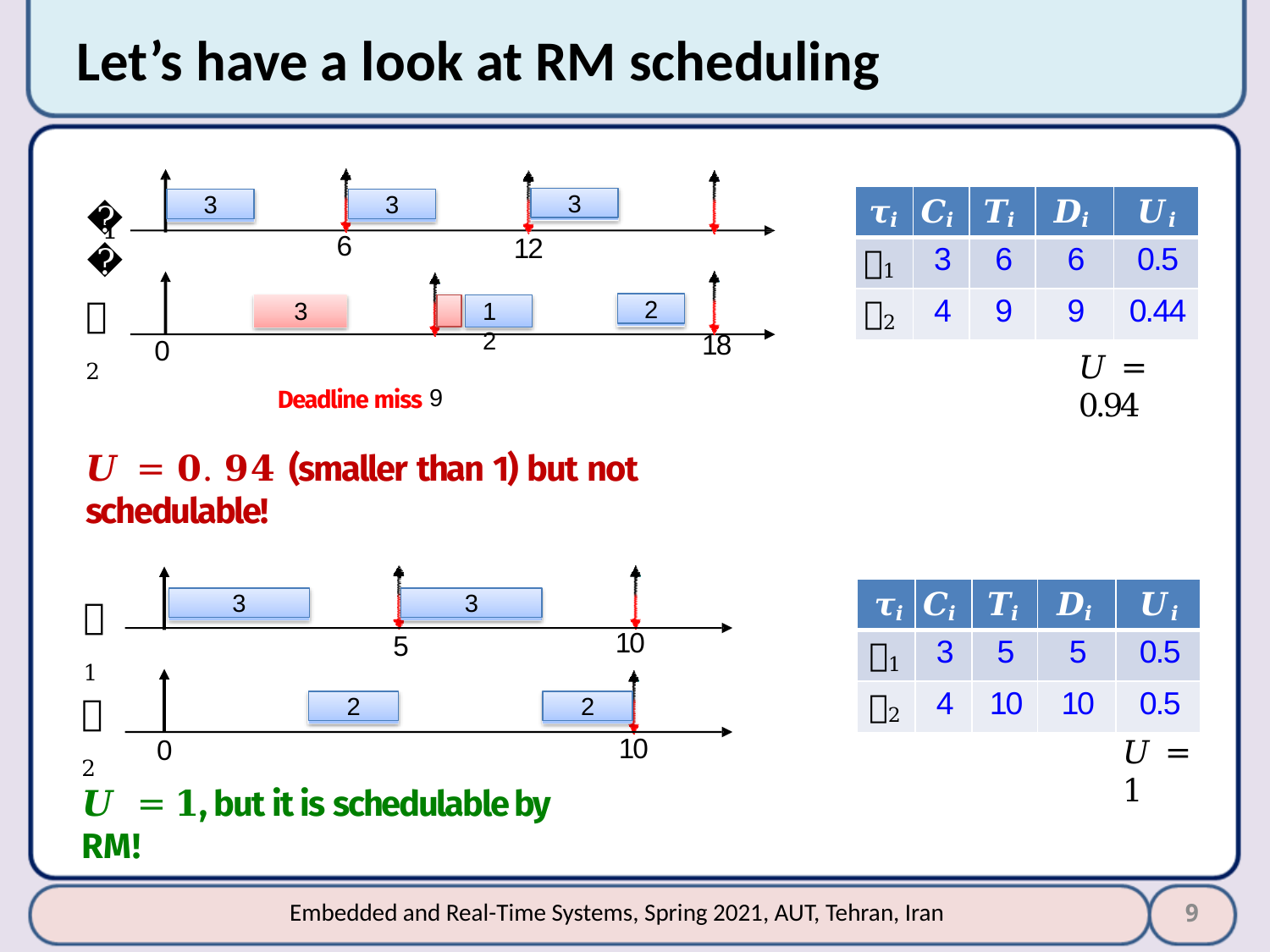

# Let’s have a look at RM scheduling

| 𝝉𝒊 | 𝑪𝒊 | 𝑻𝒊 | 𝑫𝒊 | 𝑼𝒊 |
| --- | --- | --- | --- | --- |
| 𝜏1 | 3 | 6 | 6 | 0.5 |
| 𝜏2 | 4 | 9 | 9 | 0.44 |

3

3

3
𝜏
1

6

3	1	2
Deadline miss 9
12

𝜏2

2

18

0
𝑈 = 0.94
𝑼 = 𝟎. 𝟗𝟒 (smaller than 1) but not schedulable!

| 𝝉𝒊 | 𝑪𝒊 | 𝑻𝒊 | 𝑫𝒊 | 𝑼𝒊 |
| --- | --- | --- | --- | --- |
| 𝜏1 | 3 | 5 | 5 | 0.5 |
| 𝜏2 | 4 | 10 | 10 | 0.5 |

3

3
𝜏1

10
5

𝜏2

2

2

10
𝑈 = 1
0
𝑼 = 𝟏, but it is schedulable by RM!
9
Embedded and Real-Time Systems, Spring 2021, AUT, Tehran, Iran